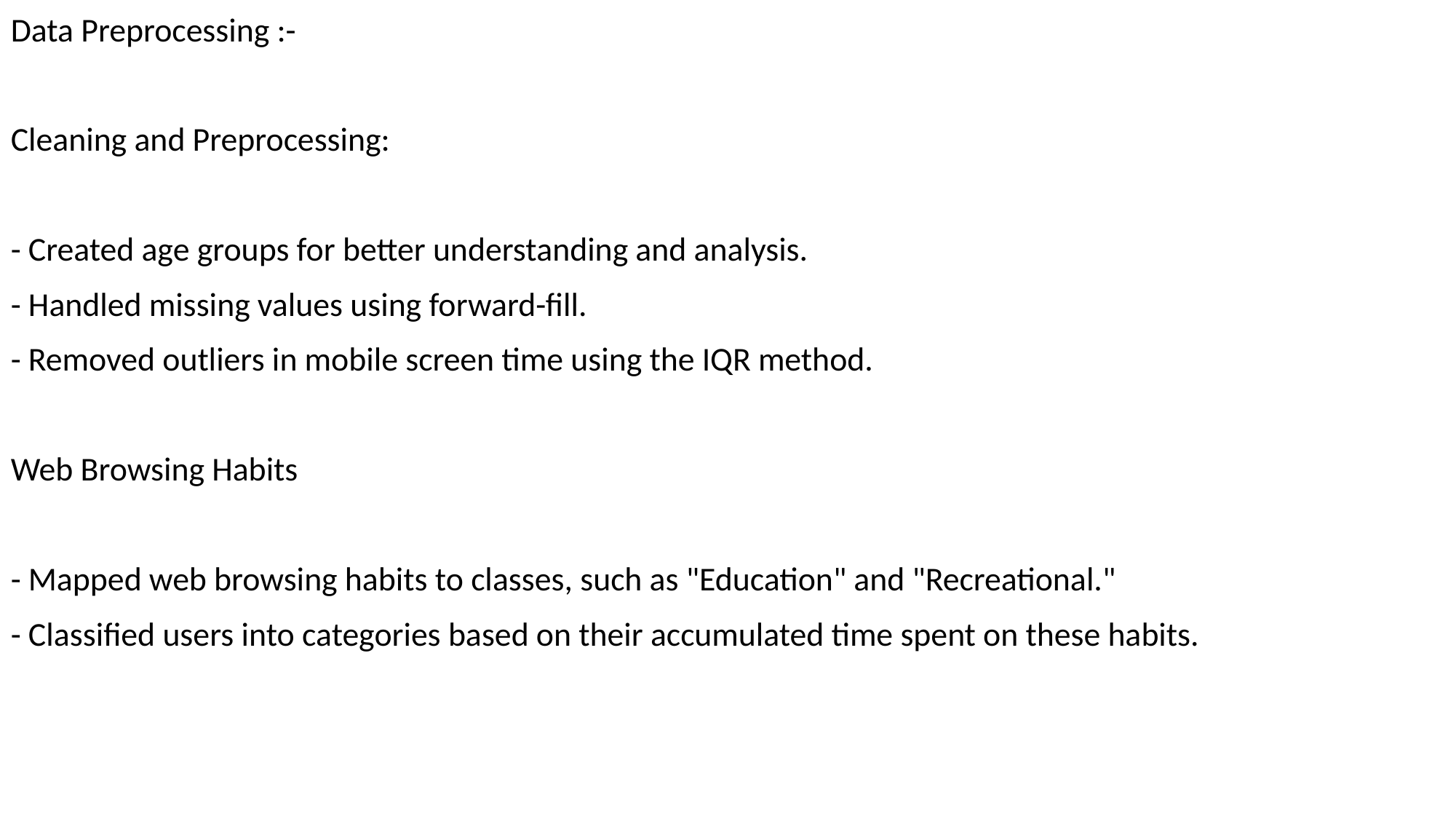

Data Preprocessing :-

Cleaning and Preprocessing:

- Created age groups for better understanding and analysis.
- Handled missing values using forward-fill.
- Removed outliers in mobile screen time using the IQR method.

Web Browsing Habits

- Mapped web browsing habits to classes, such as "Education" and "Recreational."
- Classified users into categories based on their accumulated time spent on these habits.